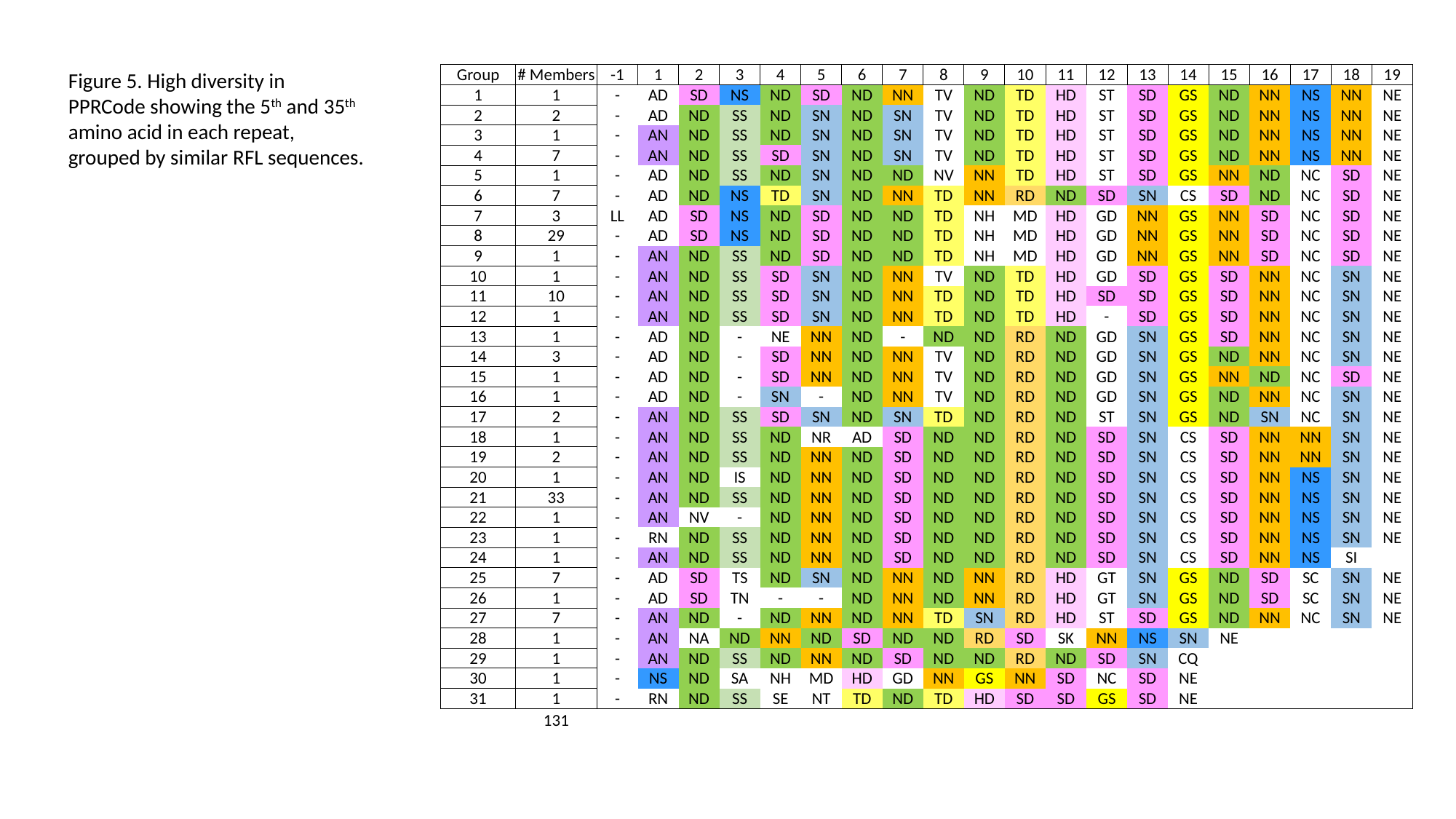

Figure 5. High diversity in
PPRCode showing the 5th and 35th amino acid in each repeat, grouped by similar RFL sequences.
| Group | # Members | -1 | 1 | 2 | 3 | 4 | 5 | 6 | 7 | 8 | 9 | 10 | 11 | 12 | 13 | 14 | 15 | 16 | 17 | 18 | 19 |
| --- | --- | --- | --- | --- | --- | --- | --- | --- | --- | --- | --- | --- | --- | --- | --- | --- | --- | --- | --- | --- | --- |
| 1 | 1 | - | AD | SD | NS | ND | SD | ND | NN | TV | ND | TD | HD | ST | SD | GS | ND | NN | NS | NN | NE |
| 2 | 2 | - | AD | ND | SS | ND | SN | ND | SN | TV | ND | TD | HD | ST | SD | GS | ND | NN | NS | NN | NE |
| 3 | 1 | - | AN | ND | SS | ND | SN | ND | SN | TV | ND | TD | HD | ST | SD | GS | ND | NN | NS | NN | NE |
| 4 | 7 | - | AN | ND | SS | SD | SN | ND | SN | TV | ND | TD | HD | ST | SD | GS | ND | NN | NS | NN | NE |
| 5 | 1 | - | AD | ND | SS | ND | SN | ND | ND | NV | NN | TD | HD | ST | SD | GS | NN | ND | NC | SD | NE |
| 6 | 7 | - | AD | ND | NS | TD | SN | ND | NN | TD | NN | RD | ND | SD | SN | CS | SD | ND | NC | SD | NE |
| 7 | 3 | LL | AD | SD | NS | ND | SD | ND | ND | TD | NH | MD | HD | GD | NN | GS | NN | SD | NC | SD | NE |
| 8 | 29 | - | AD | SD | NS | ND | SD | ND | ND | TD | NH | MD | HD | GD | NN | GS | NN | SD | NC | SD | NE |
| 9 | 1 | - | AN | ND | SS | ND | SD | ND | ND | TD | NH | MD | HD | GD | NN | GS | NN | SD | NC | SD | NE |
| 10 | 1 | - | AN | ND | SS | SD | SN | ND | NN | TV | ND | TD | HD | GD | SD | GS | SD | NN | NC | SN | NE |
| 11 | 10 | - | AN | ND | SS | SD | SN | ND | NN | TD | ND | TD | HD | SD | SD | GS | SD | NN | NC | SN | NE |
| 12 | 1 | - | AN | ND | SS | SD | SN | ND | NN | TD | ND | TD | HD | - | SD | GS | SD | NN | NC | SN | NE |
| 13 | 1 | - | AD | ND | - | NE | NN | ND | - | ND | ND | RD | ND | GD | SN | GS | SD | NN | NC | SN | NE |
| 14 | 3 | - | AD | ND | - | SD | NN | ND | NN | TV | ND | RD | ND | GD | SN | GS | ND | NN | NC | SN | NE |
| 15 | 1 | - | AD | ND | - | SD | NN | ND | NN | TV | ND | RD | ND | GD | SN | GS | NN | ND | NC | SD | NE |
| 16 | 1 | - | AD | ND | - | SN | - | ND | NN | TV | ND | RD | ND | GD | SN | GS | ND | NN | NC | SN | NE |
| 17 | 2 | - | AN | ND | SS | SD | SN | ND | SN | TD | ND | RD | ND | ST | SN | GS | ND | SN | NC | SN | NE |
| 18 | 1 | - | AN | ND | SS | ND | NR | AD | SD | ND | ND | RD | ND | SD | SN | CS | SD | NN | NN | SN | NE |
| 19 | 2 | - | AN | ND | SS | ND | NN | ND | SD | ND | ND | RD | ND | SD | SN | CS | SD | NN | NN | SN | NE |
| 20 | 1 | - | AN | ND | IS | ND | NN | ND | SD | ND | ND | RD | ND | SD | SN | CS | SD | NN | NS | SN | NE |
| 21 | 33 | - | AN | ND | SS | ND | NN | ND | SD | ND | ND | RD | ND | SD | SN | CS | SD | NN | NS | SN | NE |
| 22 | 1 | - | AN | NV | - | ND | NN | ND | SD | ND | ND | RD | ND | SD | SN | CS | SD | NN | NS | SN | NE |
| 23 | 1 | - | RN | ND | SS | ND | NN | ND | SD | ND | ND | RD | ND | SD | SN | CS | SD | NN | NS | SN | NE |
| 24 | 1 | - | AN | ND | SS | ND | NN | ND | SD | ND | ND | RD | ND | SD | SN | CS | SD | NN | NS | SI |  |
| 25 | 7 | - | AD | SD | TS | ND | SN | ND | NN | ND | NN | RD | HD | GT | SN | GS | ND | SD | SC | SN | NE |
| 26 | 1 | - | AD | SD | TN | - | - | ND | NN | ND | NN | RD | HD | GT | SN | GS | ND | SD | SC | SN | NE |
| 27 | 7 | - | AN | ND | - | ND | NN | ND | NN | TD | SN | RD | HD | ST | SD | GS | ND | NN | NC | SN | NE |
| 28 | 1 | - | AN | NA | ND | NN | ND | SD | ND | ND | RD | SD | SK | NN | NS | SN | NE |  |  |  |  |
| 29 | 1 | - | AN | ND | SS | ND | NN | ND | SD | ND | ND | RD | ND | SD | SN | CQ |  |  |  |  |  |
| 30 | 1 | - | NS | ND | SA | NH | MD | HD | GD | NN | GS | NN | SD | NC | SD | NE |  |  |  |  |  |
| 31 | 1 | - | RN | ND | SS | SE | NT | TD | ND | TD | HD | SD | SD | GS | SD | NE |  |  |  |  |  |
|  | 131 |  |  |  |  |  |  |  |  |  |  |  |  |  |  |  |  |  |  |  |  |